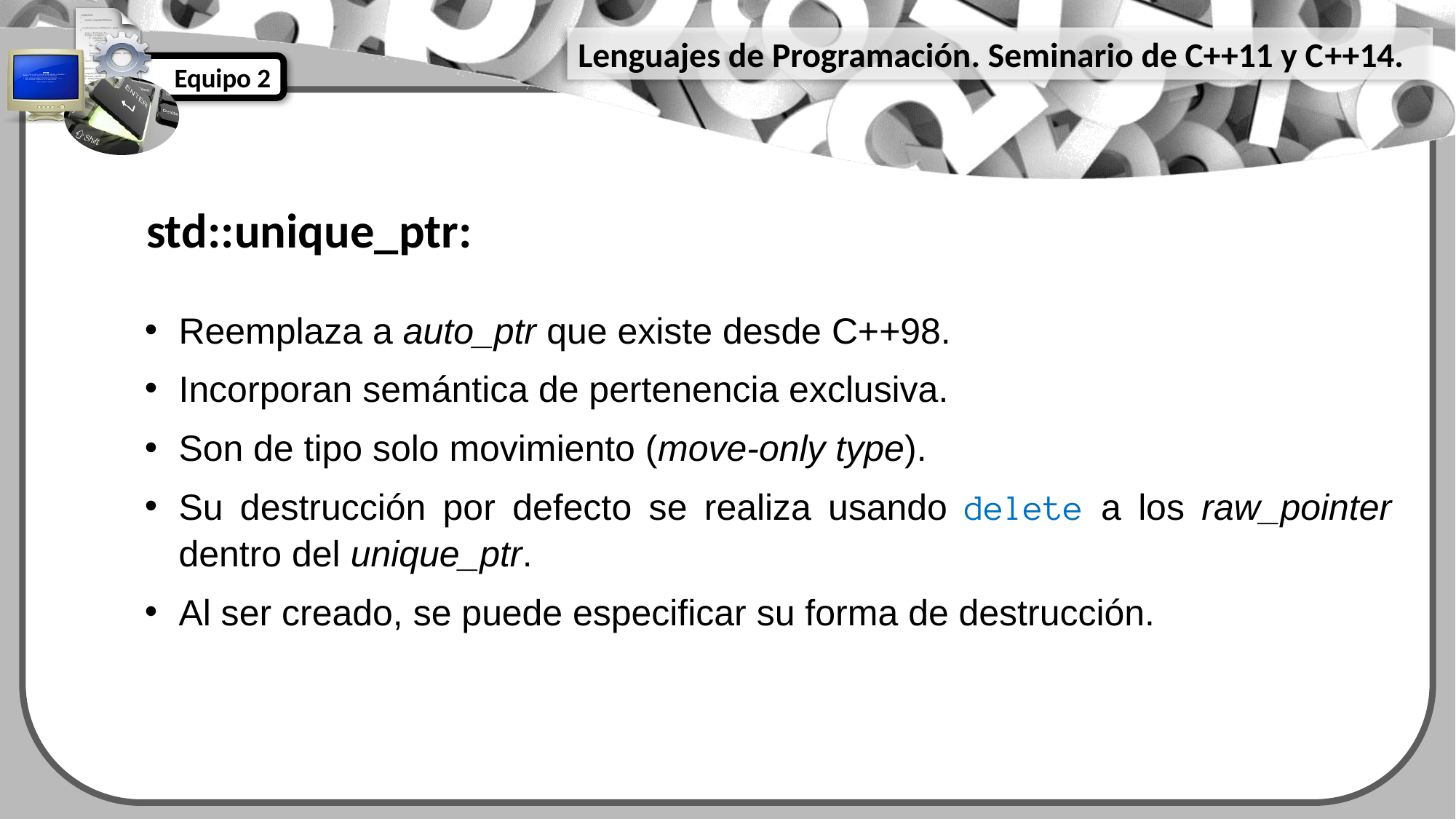

std::unique_ptr:
Reemplaza a auto_ptr que existe desde C++98.
Incorporan semántica de pertenencia exclusiva.
Son de tipo solo movimiento (move-only type).
Su destrucción por defecto se realiza usando delete a los raw_pointer dentro del unique_ptr.
Al ser creado, se puede especificar su forma de destrucción.